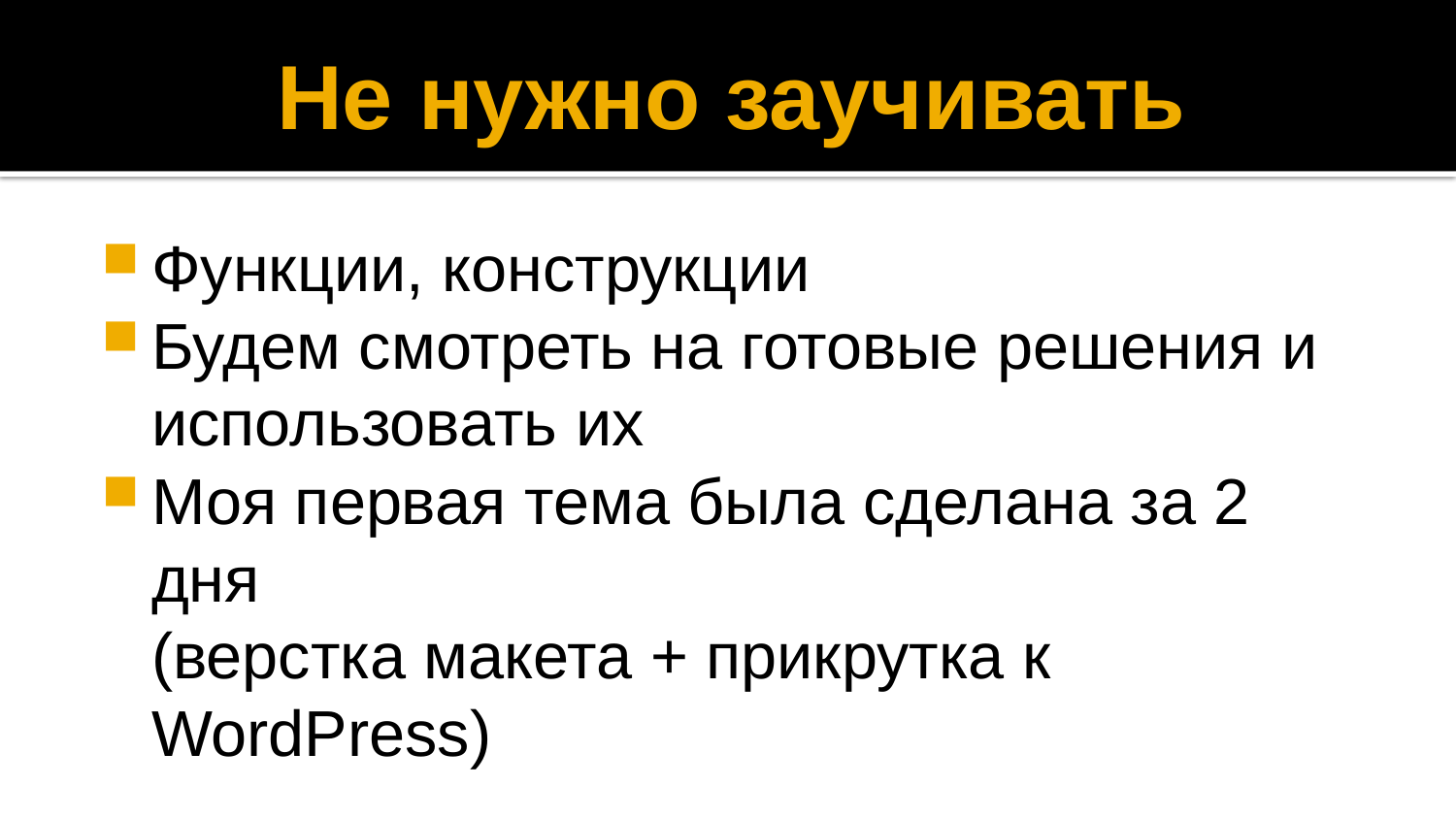

# Не нужно заучивать
Функции, конструкции
Будем смотреть на готовые решения и использовать их
Моя первая тема была сделана за 2 дня
(верстка макета + прикрутка к WordPress)